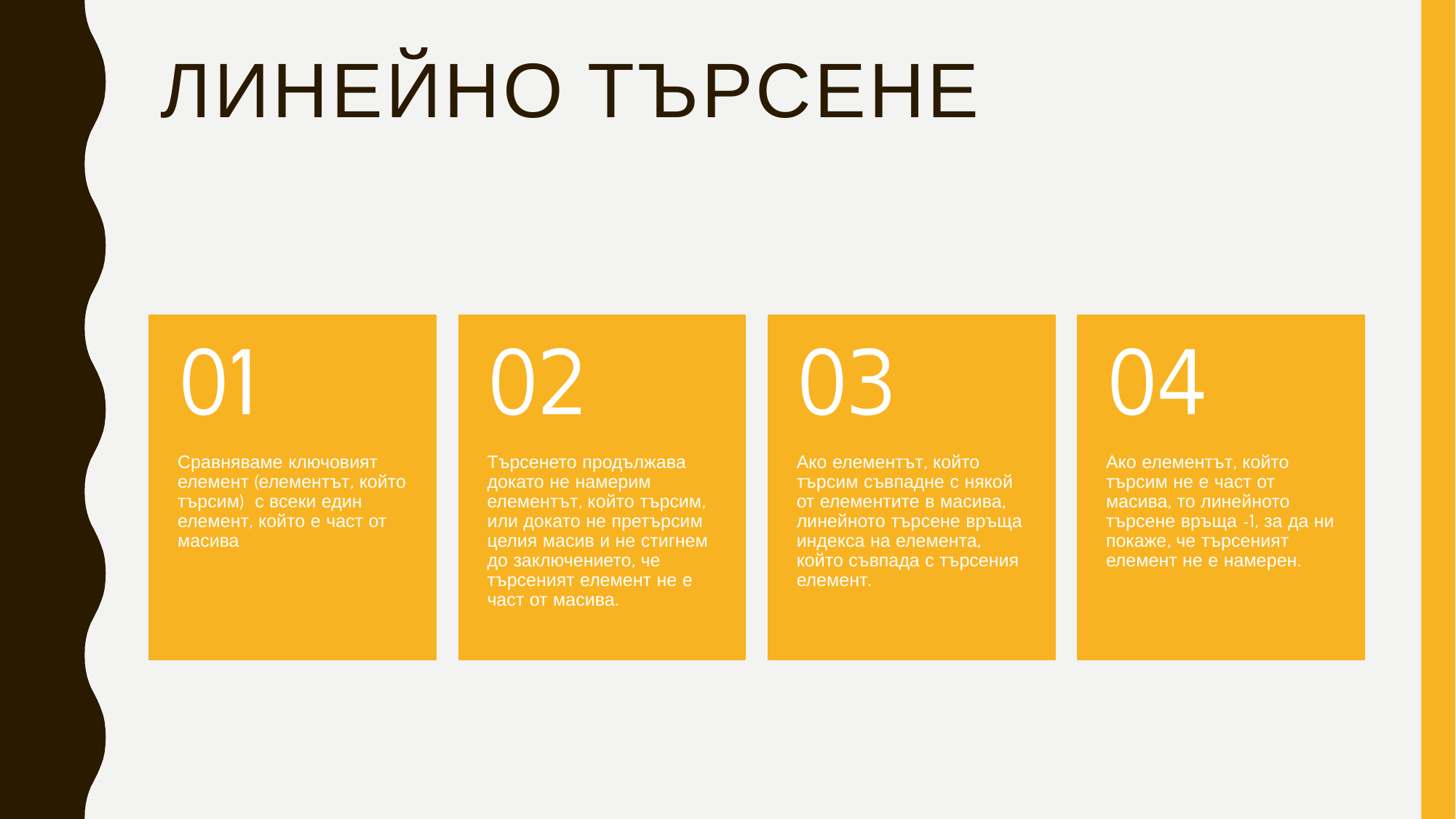

# Линейно търсене
Сравняваме ключовият елемент (елементът, който търсим)  с всеки един елемент, който е част от масива
01
Търсенето продължава докато не намерим елементът, който търсим, или докато не претърсим целия масив и не стигнем до заключението, че търсеният елемент не е част от масива.
02
Ако елементът, който търсим съвпадне с някой от елементите в масива, линейното търсене връща индекса на елемента, който съвпада с търсения елемент.
03
Ако елементът, който търсим не е част от масива, то линейното търсене връща -1, за да ни покаже, че търсеният елемент не е намерен.
04